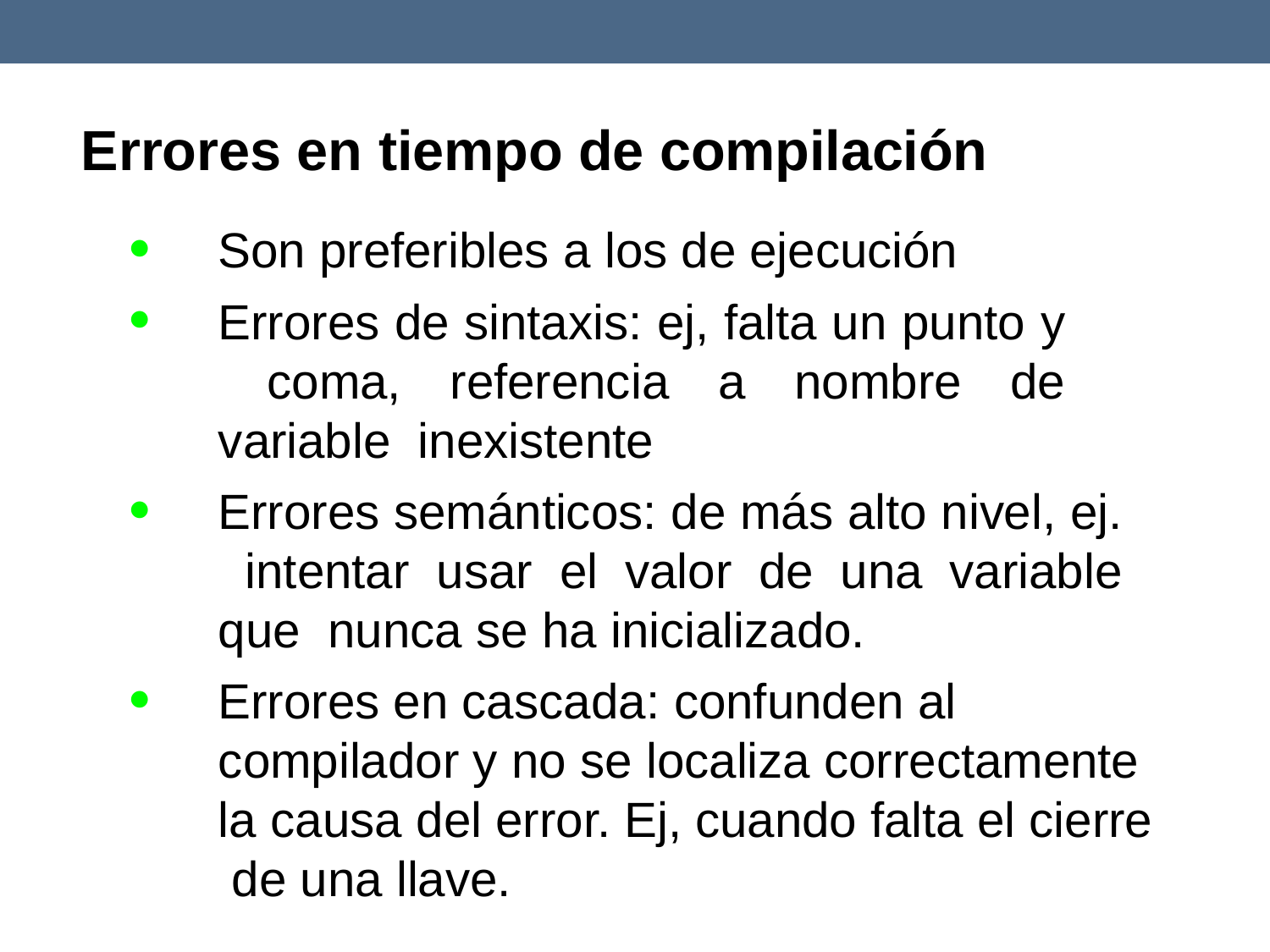

# Errores en tiempo de compilación
•
•
Son preferibles a los de ejecución
Errores de sintaxis: ej, falta un punto y  coma, referencia a nombre de variable  inexistente
Errores semánticos: de más alto nivel, ej.  intentar usar el valor de una variable que  nunca se ha inicializado.
Errores en cascada: confunden al  compilador y no se localiza correctamente  la causa del error. Ej, cuando falta el cierre  de una llave.
•
•